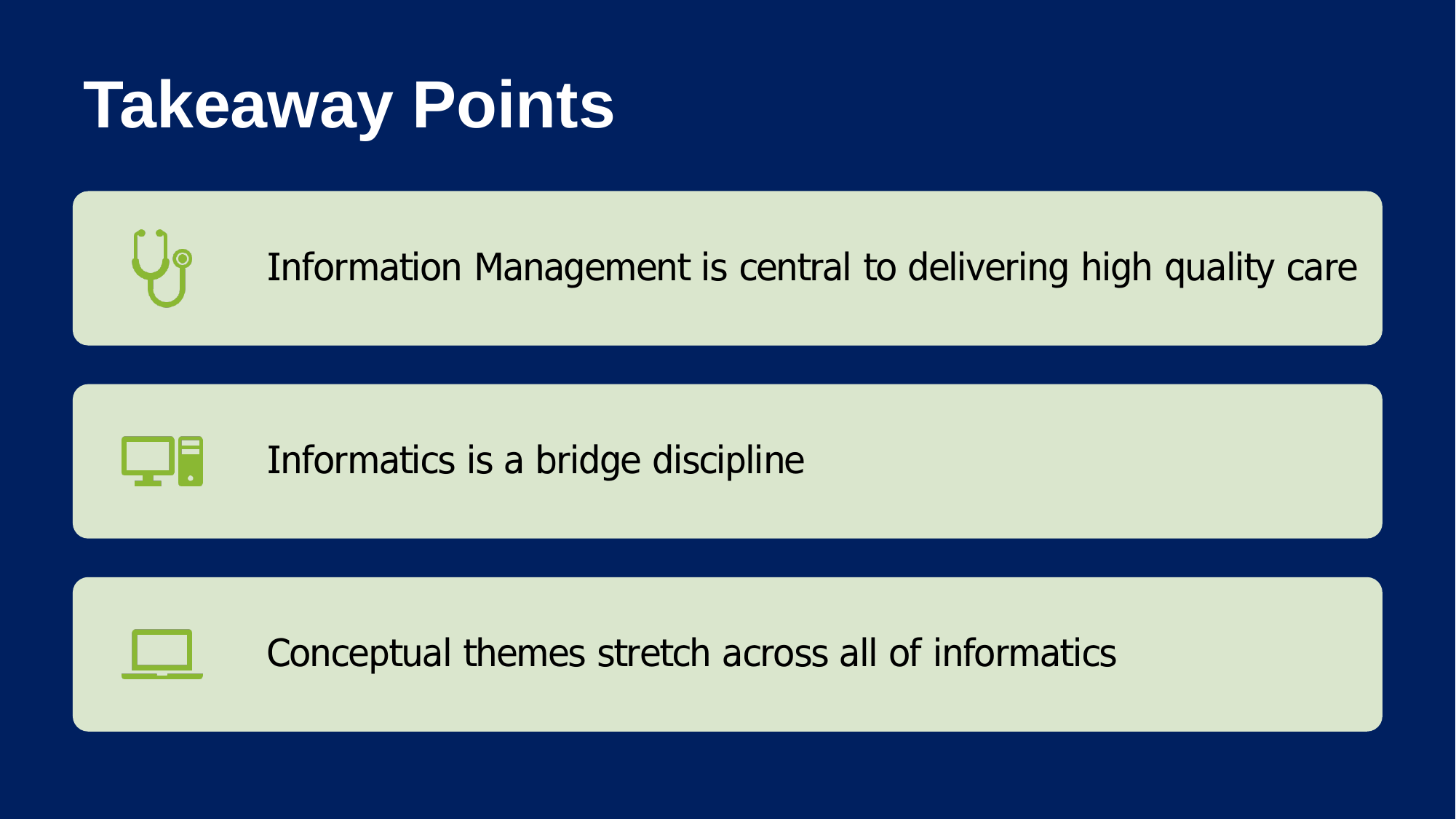

# Takeaway Points
Information Management is central to delivering high quality care
Informatics is a bridge discipline
Conceptual themes stretch across all of informatics